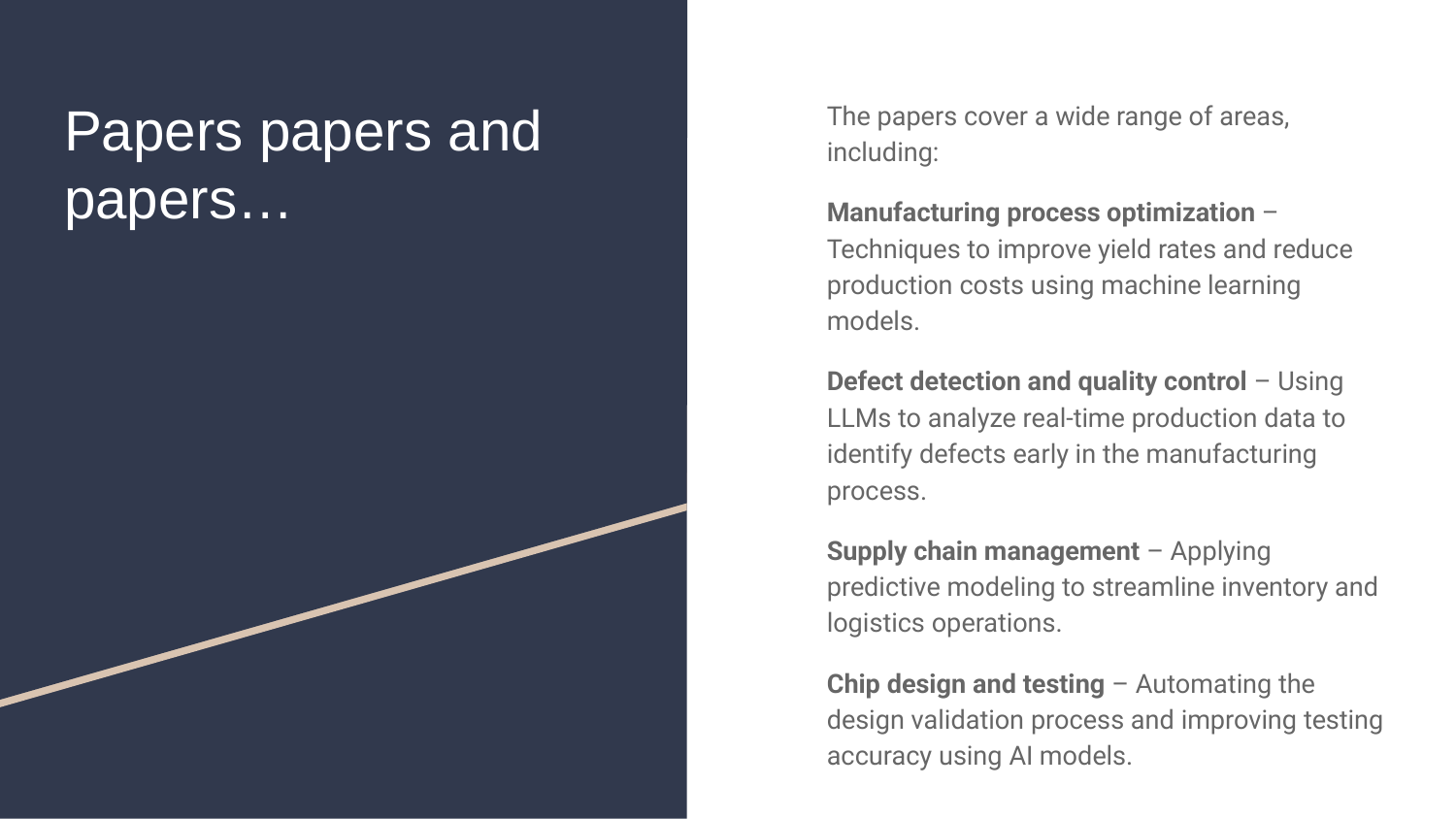

# Papers papers and papers…
The papers cover a wide range of areas, including:
Manufacturing process optimization – Techniques to improve yield rates and reduce production costs using machine learning models.
Defect detection and quality control – Using LLMs to analyze real-time production data to identify defects early in the manufacturing process.
Supply chain management – Applying predictive modeling to streamline inventory and logistics operations.
Chip design and testing – Automating the design validation process and improving testing accuracy using AI models.